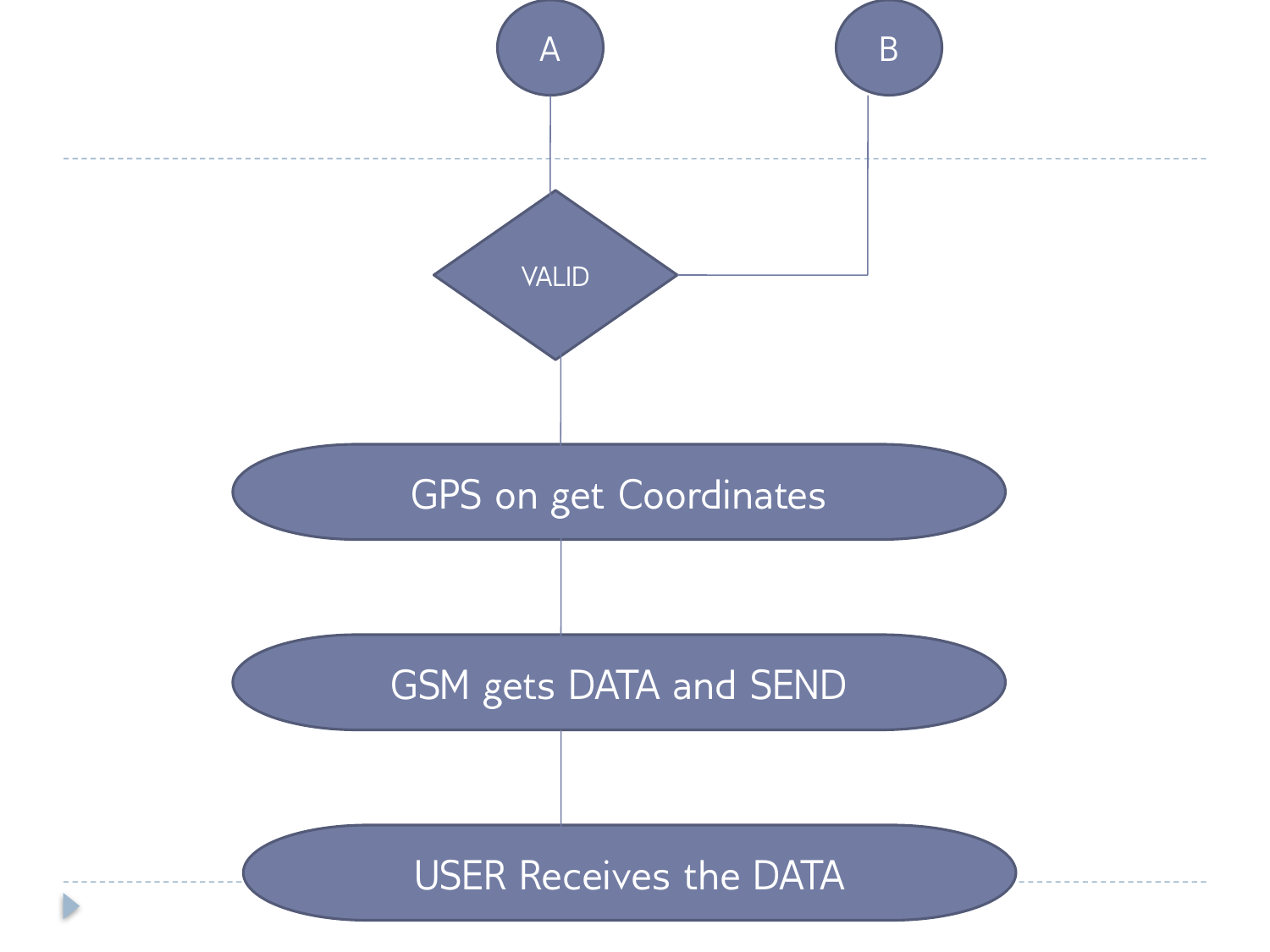

A
B
VALID
GPS on get Coordinates
GSM gets DATA and SEND
USER Receives the DATA